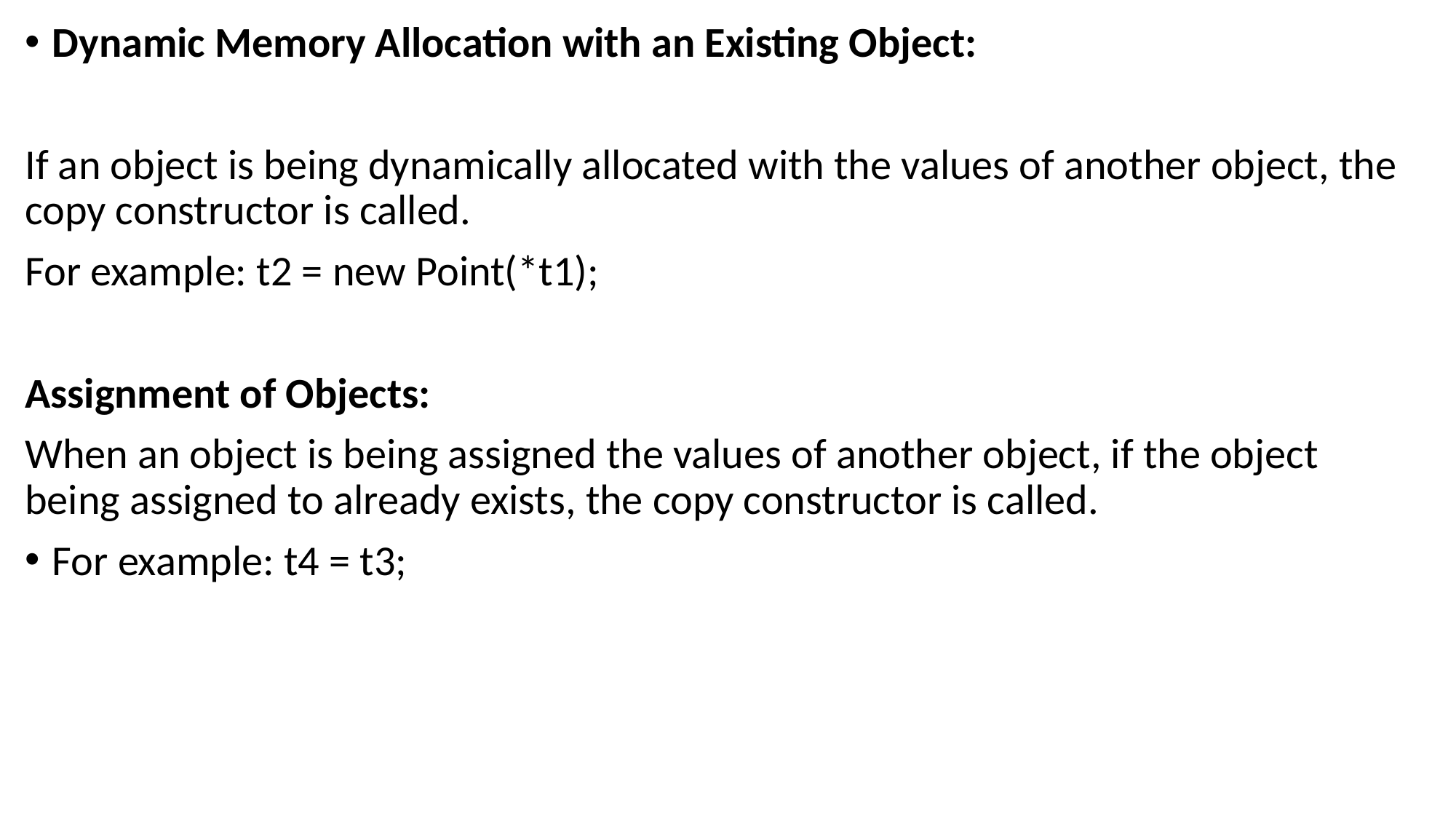

Dynamic Memory Allocation with an Existing Object:

If an object is being dynamically allocated with the values of another object, the copy constructor is called.
For example: t2 = new Point(*t1);

Assignment of Objects:
When an object is being assigned the values of another object, if the object being assigned to already exists, the copy constructor is called.
For example: t4 = t3;